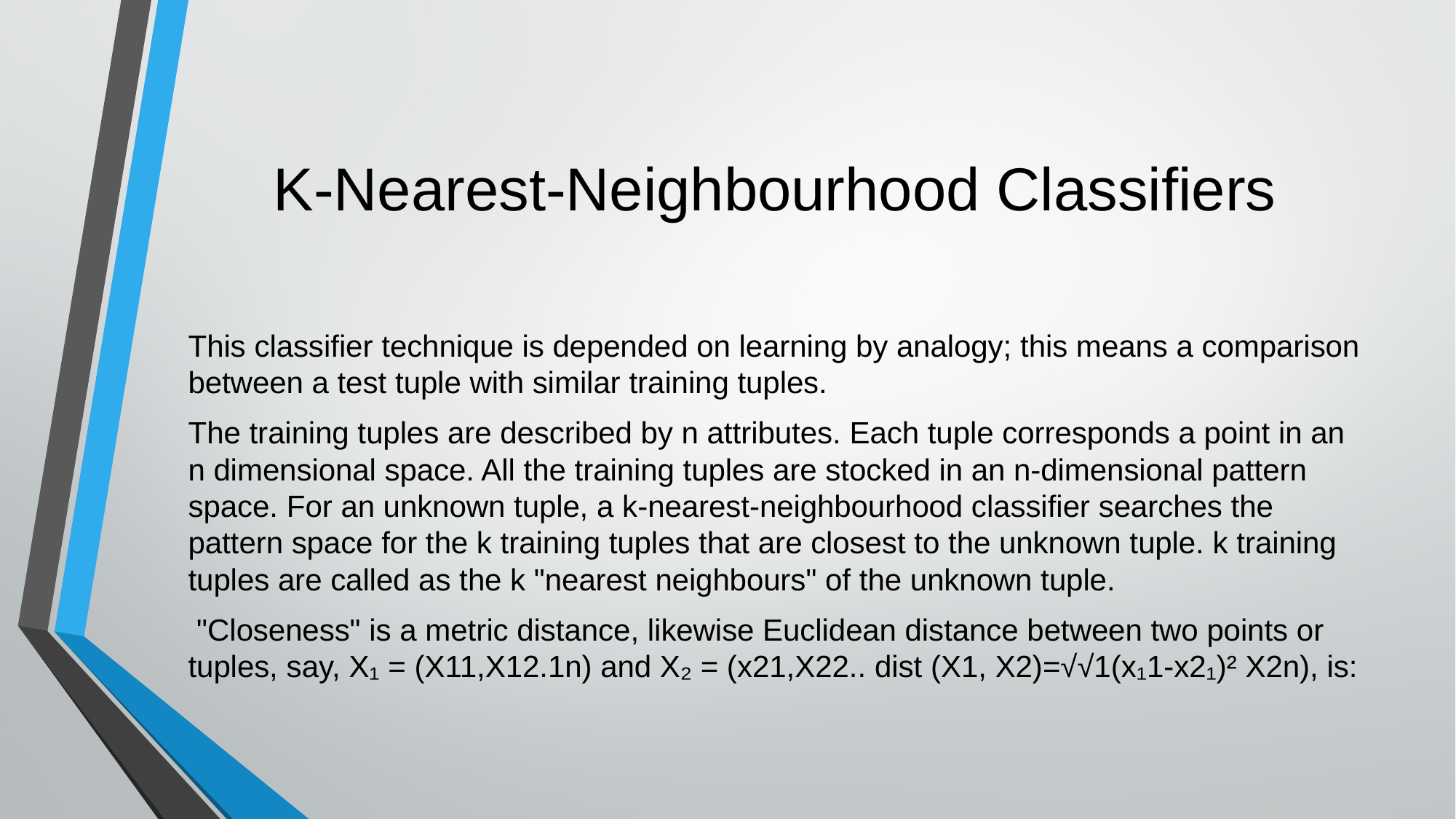

# K-Nearest-Neighbourhood Classifiers
This classifier technique is depended on learning by analogy; this means a comparison between a test tuple with similar training tuples.
The training tuples are described by n attributes. Each tuple corresponds a point in an n dimensional space. All the training tuples are stocked in an n-dimensional pattern space. For an unknown tuple, a k-nearest-neighbourhood classifier searches the pattern space for the k training tuples that are closest to the unknown tuple. k training tuples are called as the k "nearest neighbours" of the unknown tuple.
 "Closeness" is a metric distance, likewise Euclidean distance between two points or tuples, say, X₁ = (X11,X12.1n) and X₂ = (x21,X22.. dist (X1, X2)=√√1(x₁1-x2₁)² X2n), is: